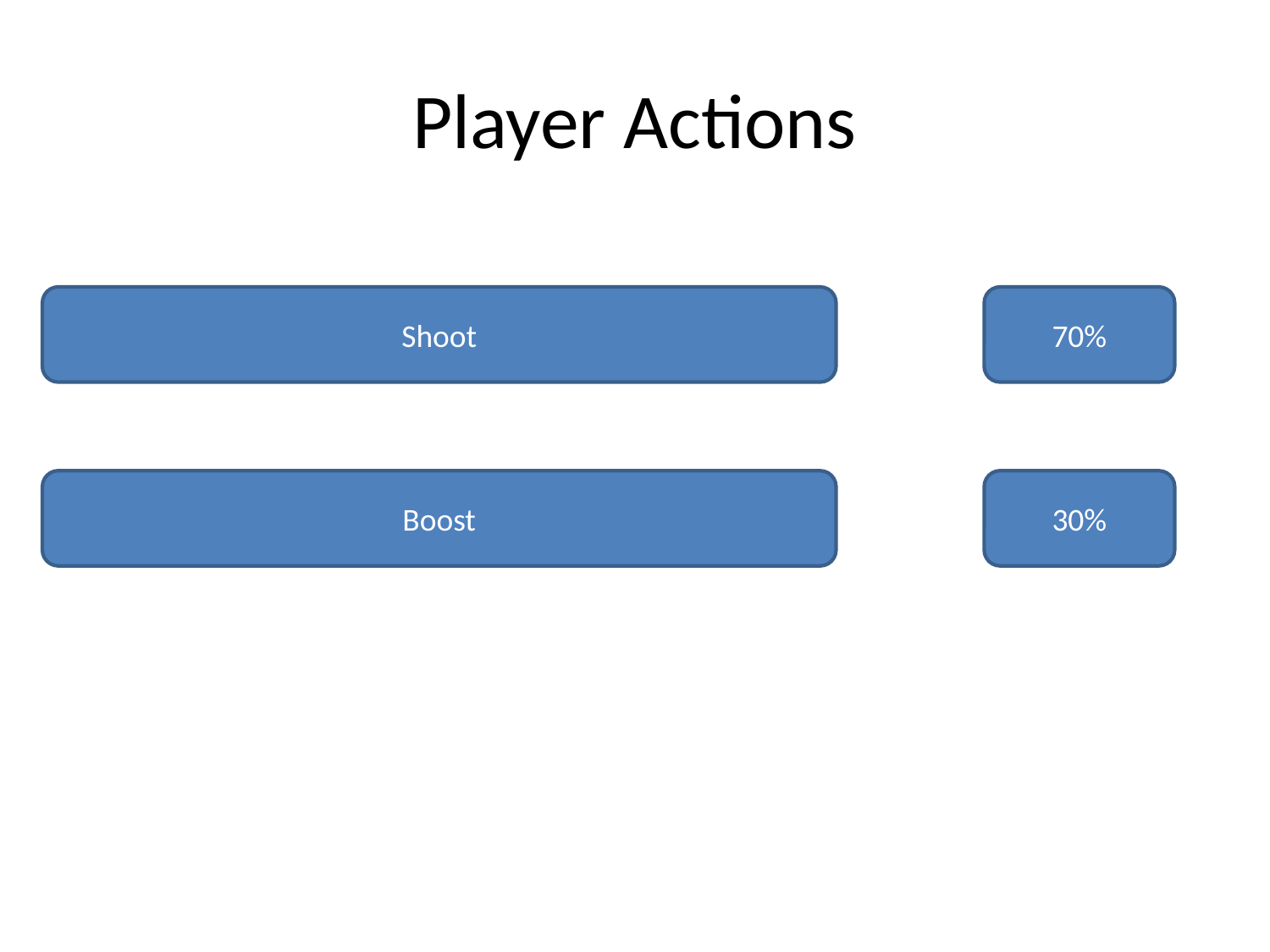

# Player Actions
Shoot
70%
Boost
30%